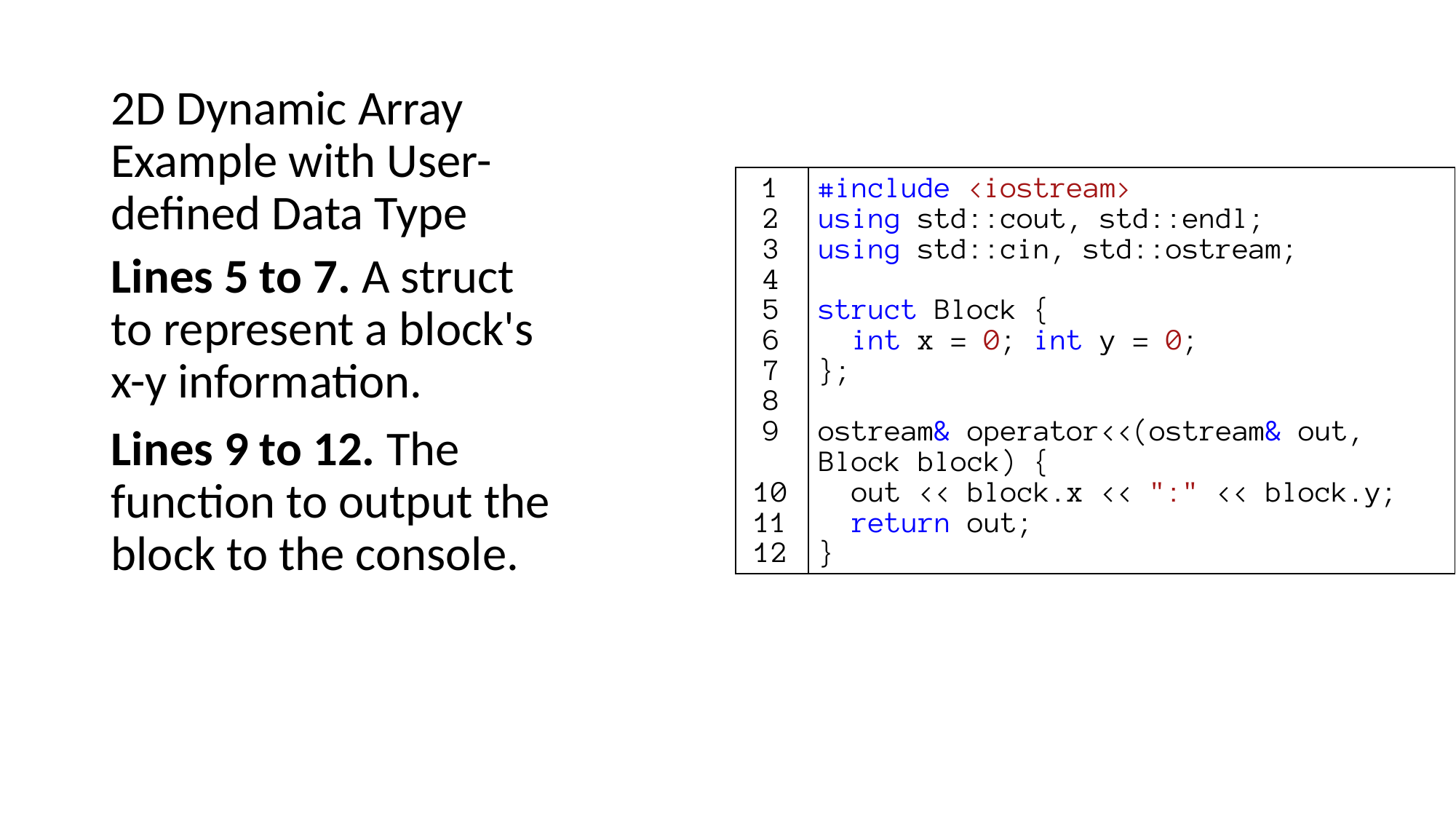

# 2D Dynamic Array Example with User-defined Data Type
| 1 2 3 4 5 6 7 8 9 10 11 12 | #include <iostream> using std::cout, std::endl; using std::cin, std::ostream; struct Block {   int x = 0; int y = 0; }; ostream& operator<<(ostream& out,  Block block) {   out << block.x << ":" << block.y; return out; } |
| --- | --- |
Lines 5 to 7. A struct to represent a block's x-y information.
Lines 9 to 12. The function to output the block to the console.